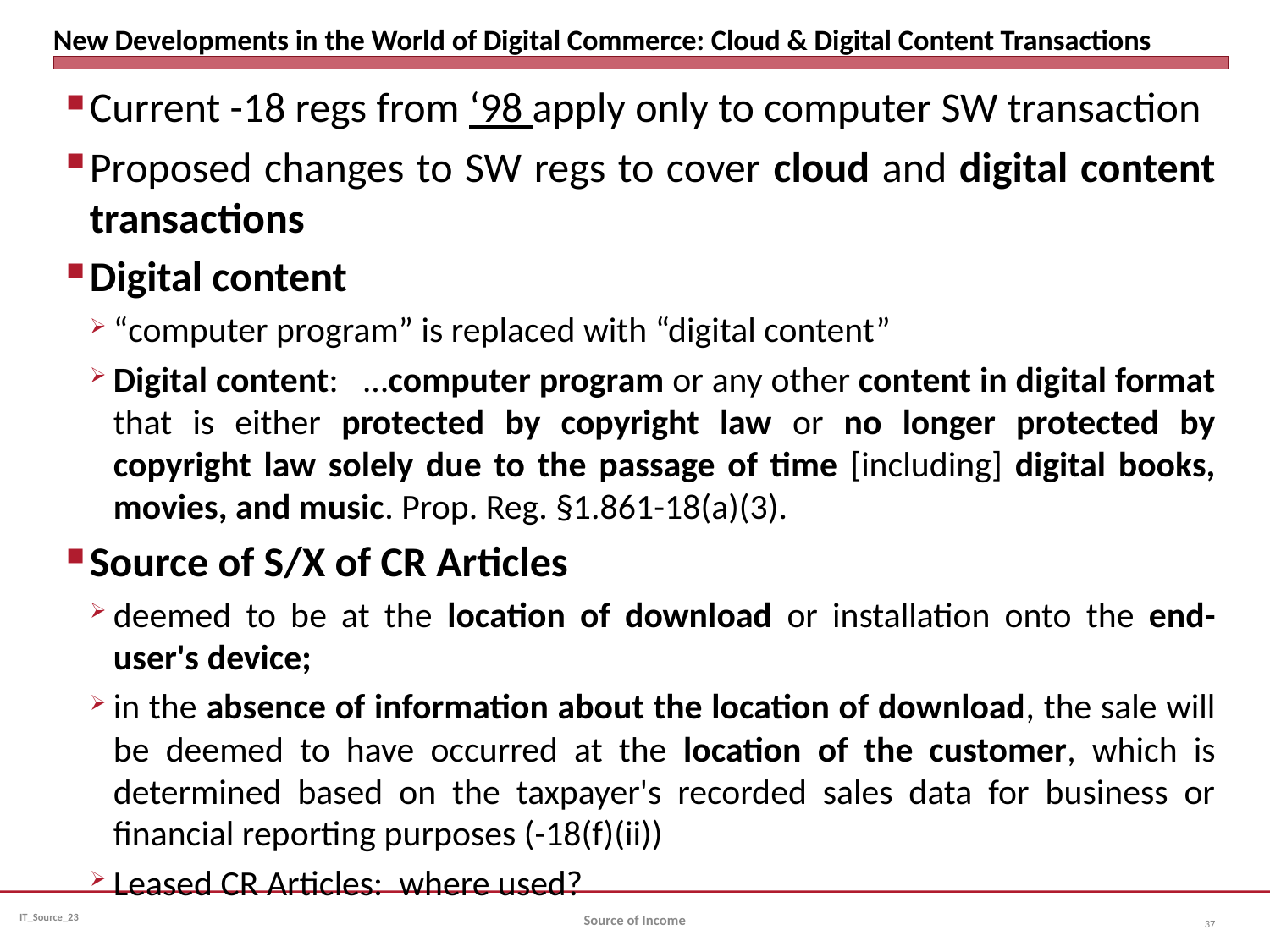

# New Developments in the World of Digital Commerce: Cloud & Digital Content Transactions
Current -18 regs from ‘98 apply only to computer SW transaction
Proposed changes to SW regs to cover cloud and digital content transactions
Digital content
“computer program” is replaced with “digital content”
Digital content:   …computer program or any other content in digital format that is either protected by copyright law or no longer protected by copyright law solely due to the passage of time [including] digital books, movies, and music. Prop. Reg. §1.861-18(a)(3).
Source of S/X of CR Articles
deemed to be at the location of download or installation onto the end-user's device;
in the absence of information about the location of download, the sale will be deemed to have occurred at the location of the customer, which is determined based on the taxpayer's recorded sales data for business or financial reporting purposes (-18(f)(ii))
Leased CR Articles:  where used?
Source of Income
37